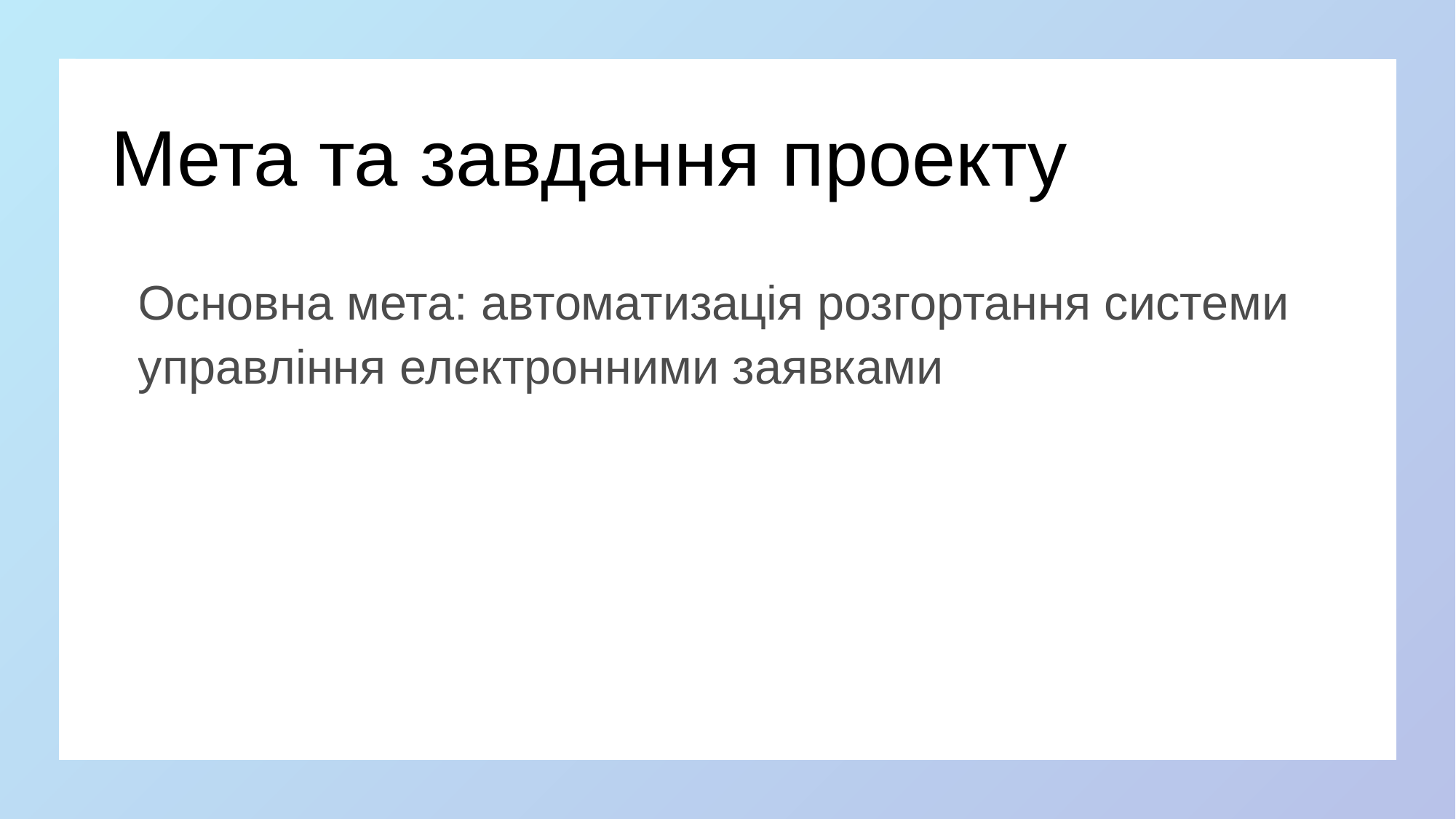

# Мета та завдання проекту
Основна мета: автоматизація розгортання системи управління електронними заявками